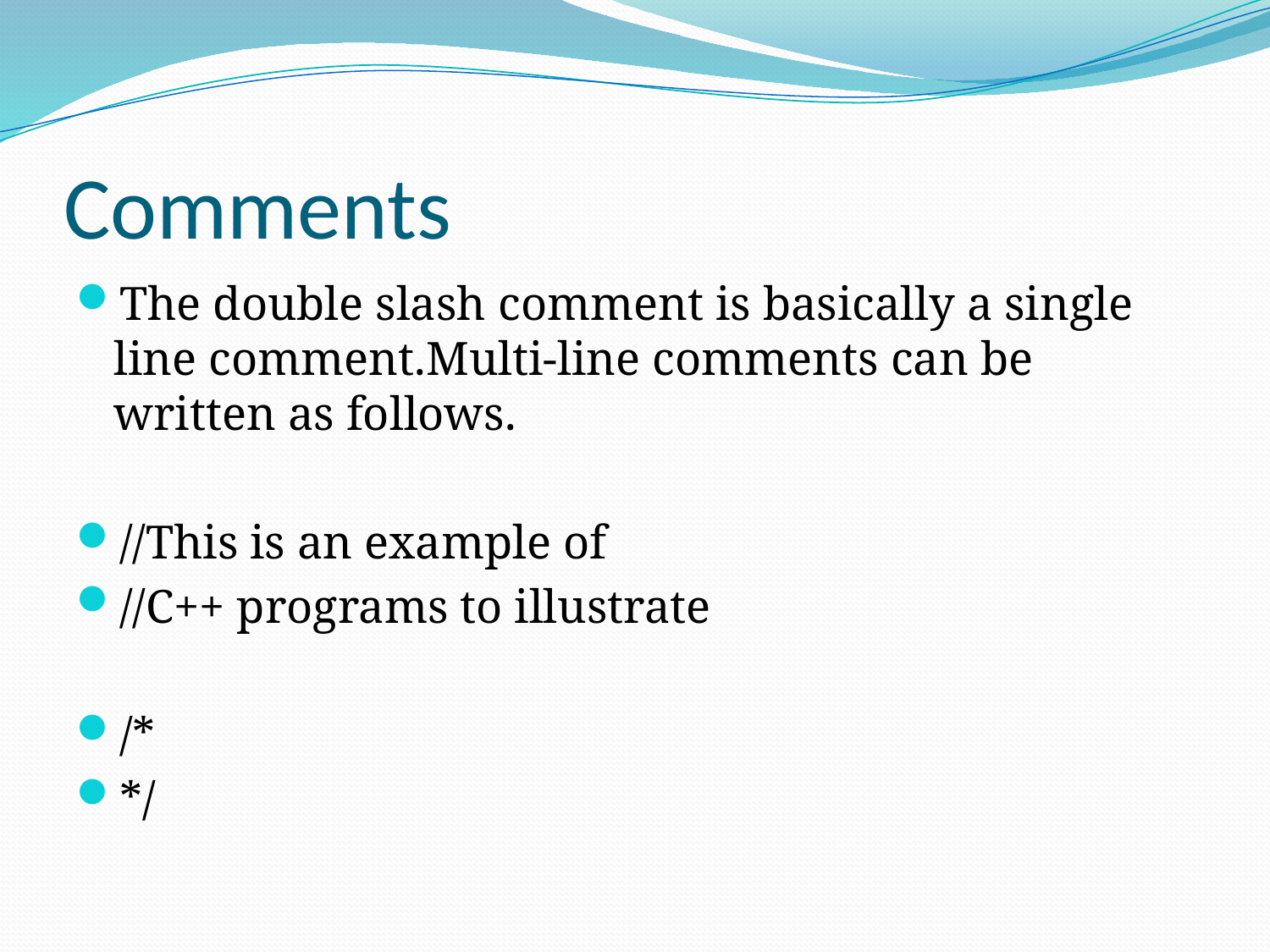

# Comments
The double slash comment is basically a single line comment.Multi-line comments can be written as follows.

//This is an example of
//C++ programs to illustrate

/*
*/